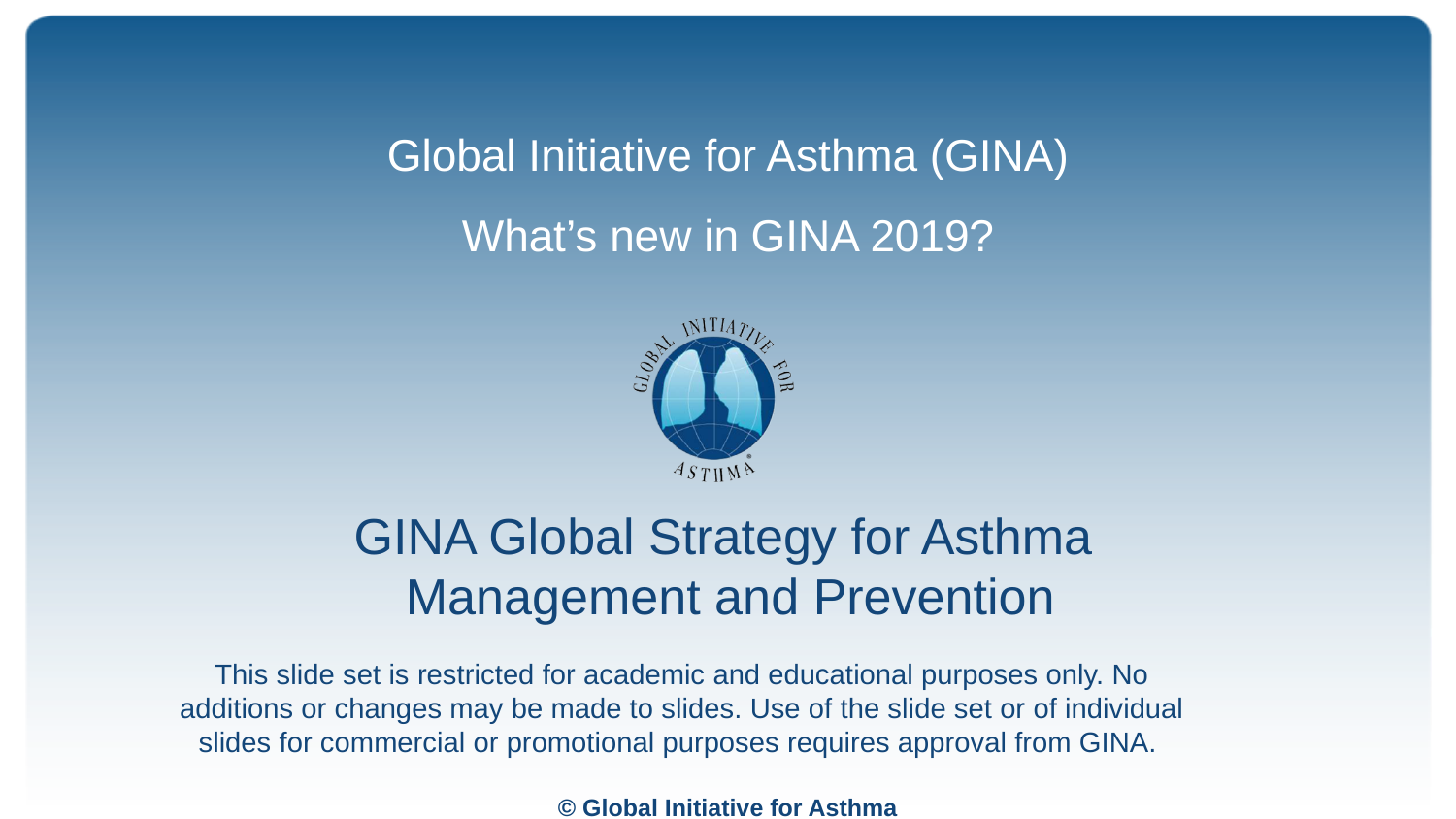

# Global Initiative for Asthma (GINA) What’s new in GINA 2019?
This slide set is restricted for academic and educational purposes only. No additions or changes may be made to slides. Use of the slide set or of individual slides for commercial or promotional purposes requires approval from GINA.